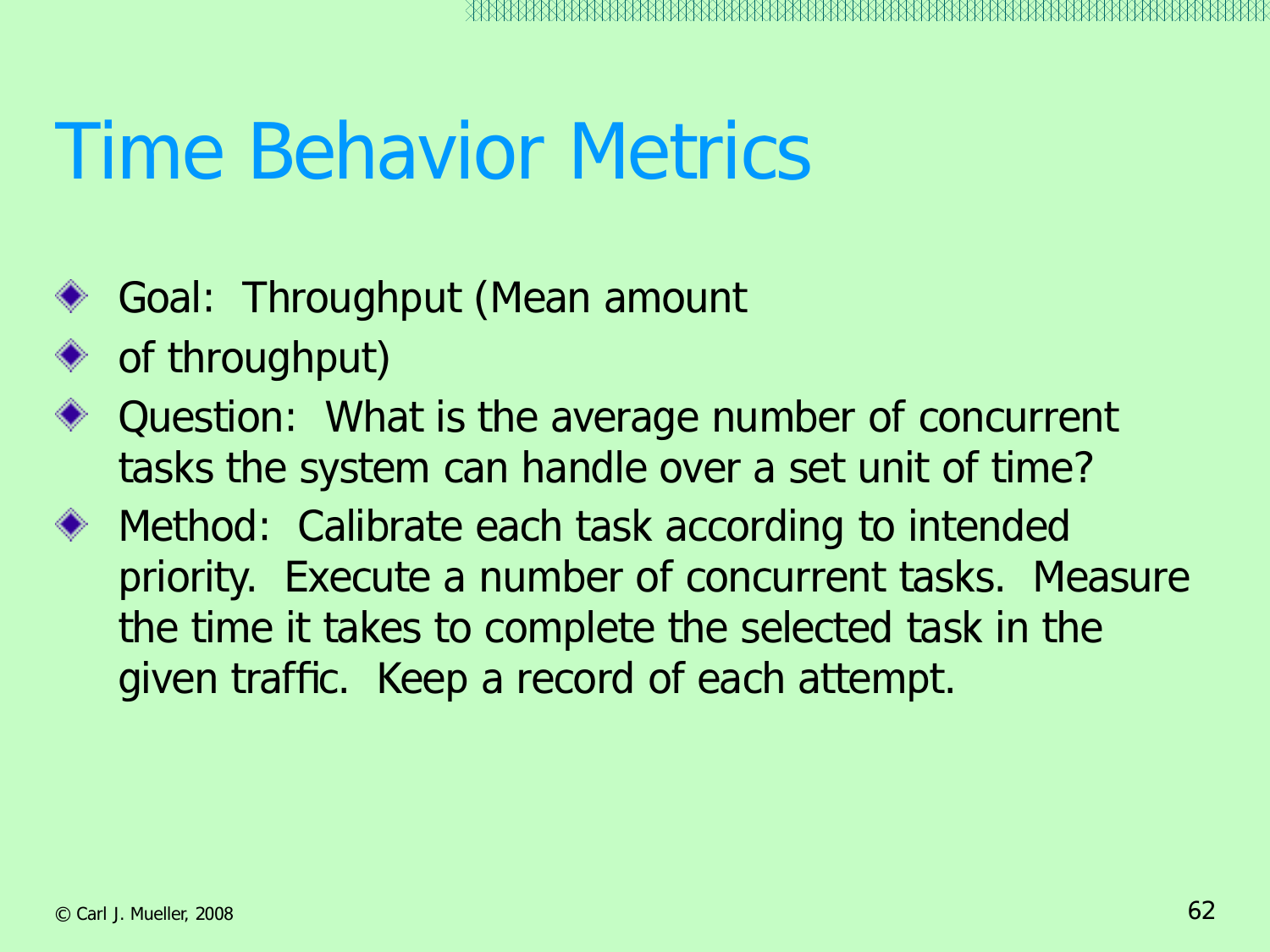

# Time Behavior Metrics
Goal:  Throughput (Mean amount
of throughput)
Question:  What is the average number of concurrent tasks the system can handle over a set unit of time?
Method:  Calibrate each task according to intended priority.  Execute a number of concurrent tasks.  Measure the time it takes to complete the selected task in the given traffic.  Keep a record of each attempt.
© Carl J. Mueller, 2008
62